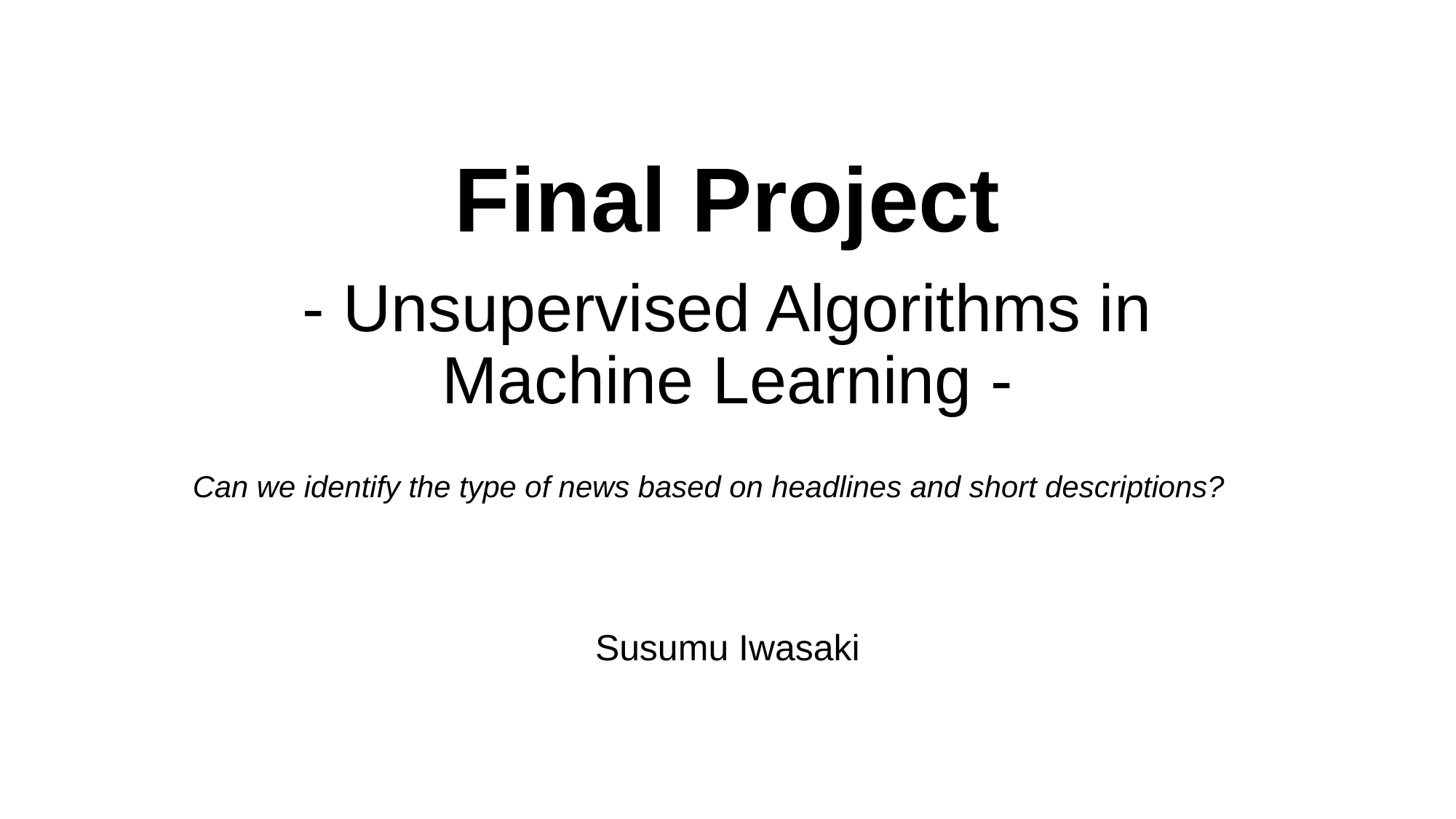

# Final Project - Unsupervised Algorithms in Machine Learning -
Can we identify the type of news based on headlines and short descriptions?
Susumu Iwasaki